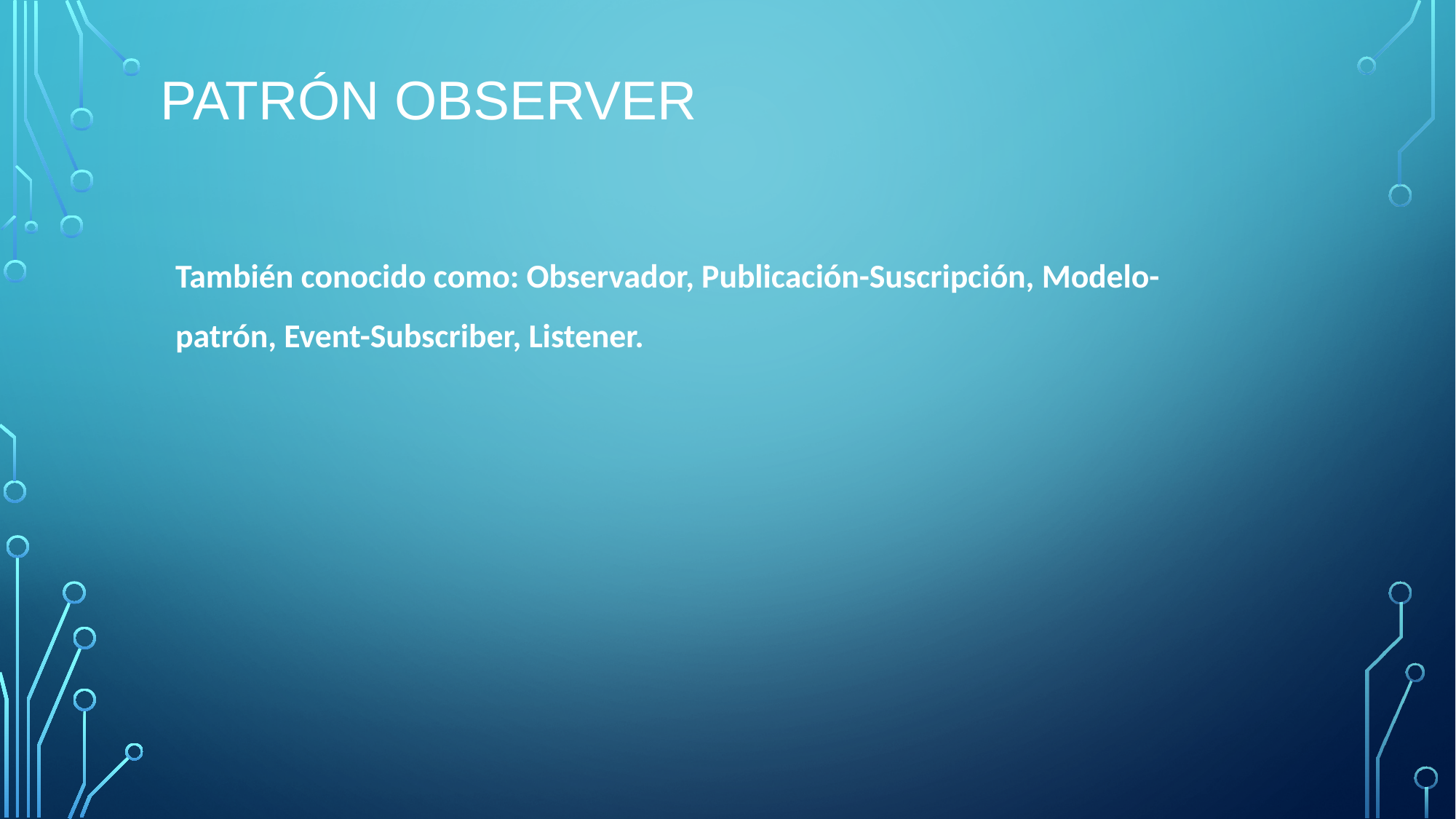

PATRÓN OBSERVER
También conocido como: Observador, Publicación-Suscripción, Modelo-patrón, Event-Subscriber, Listener.